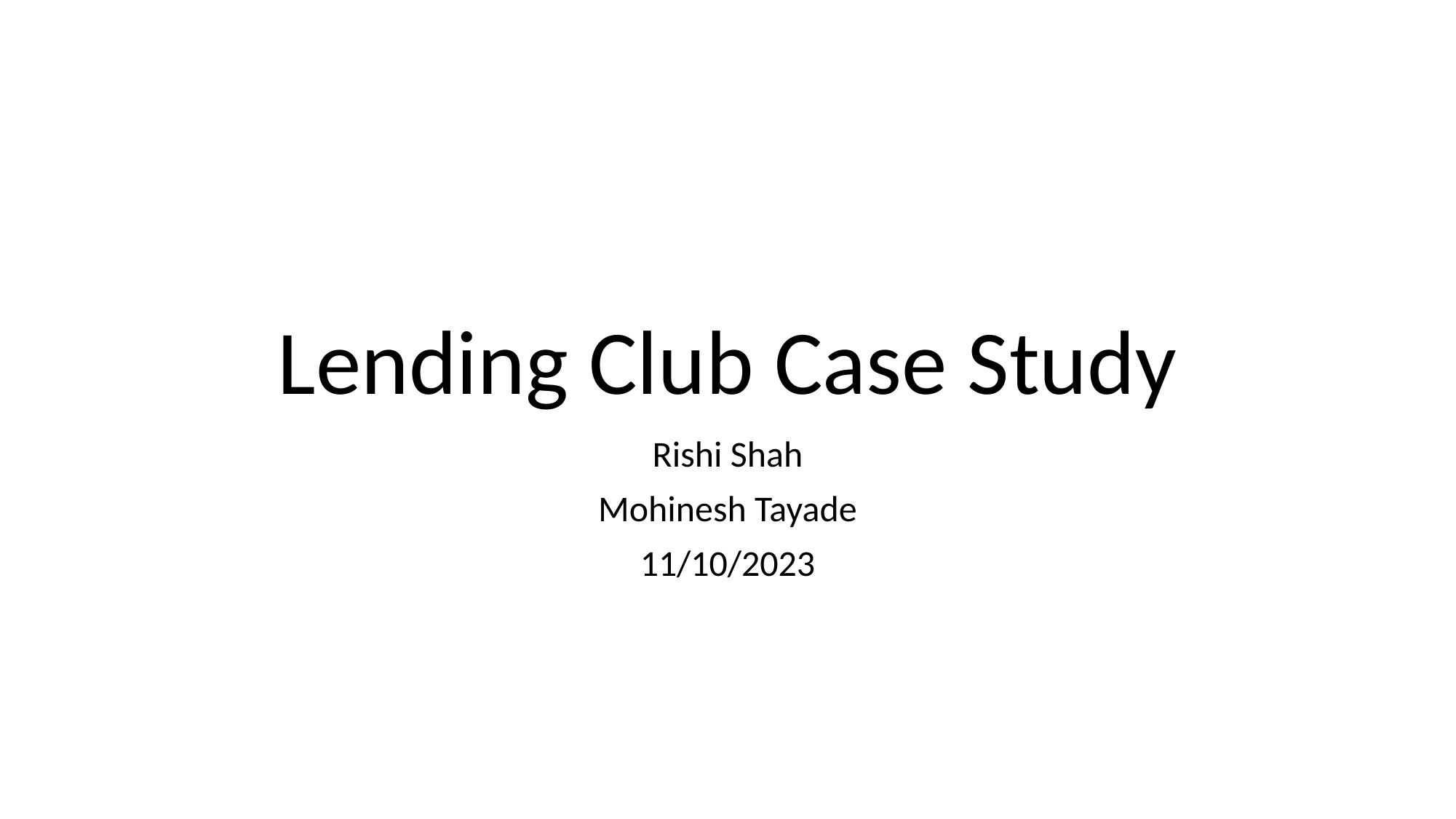

# Lending Club Case Study
Rishi Shah
Mohinesh Tayade
11/10/2023